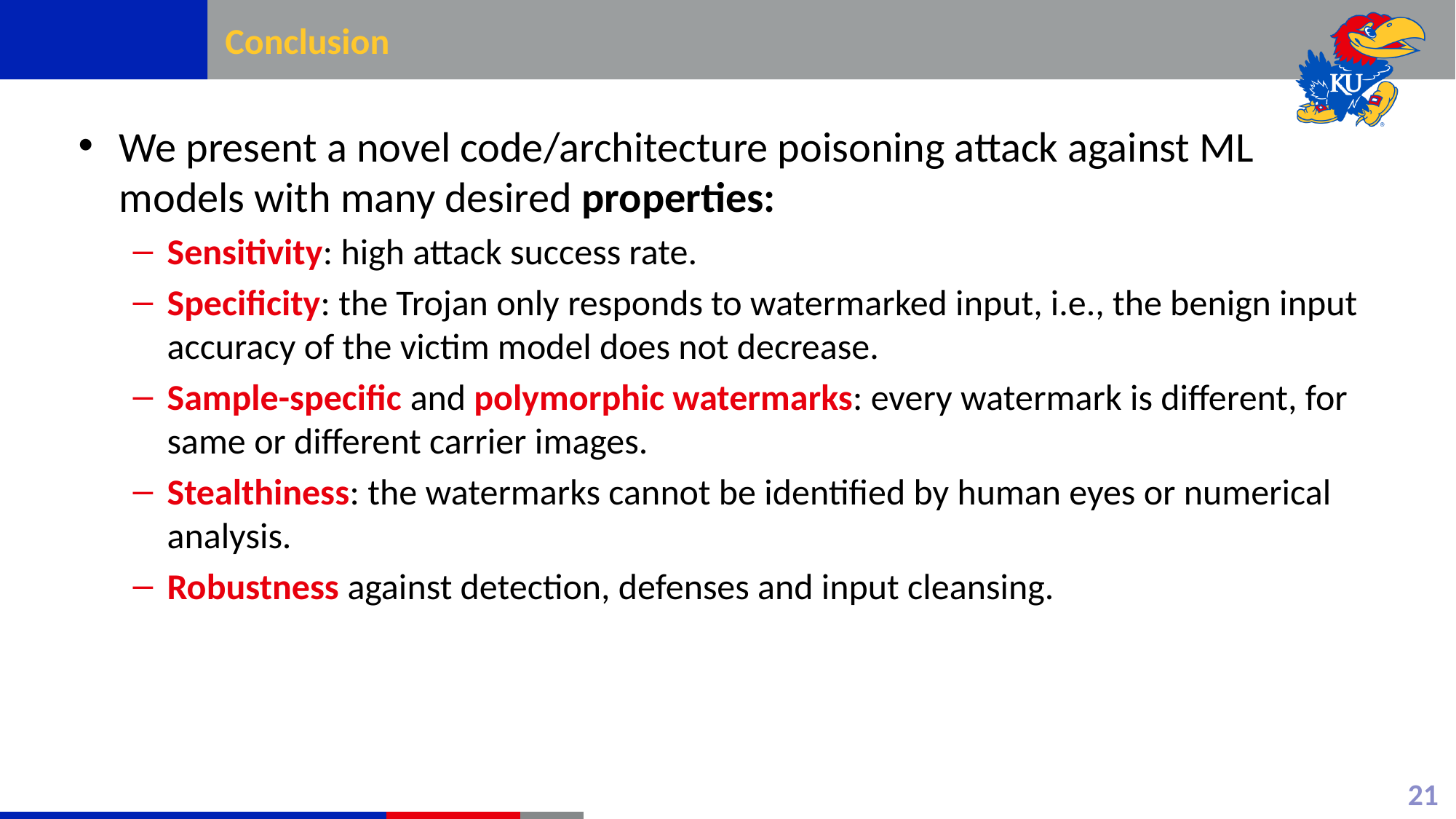

# Conclusion
We present a novel code/architecture poisoning attack against ML models with many desired properties:
Sensitivity: high attack success rate.
Specificity: the Trojan only responds to watermarked input, i.e., the benign input accuracy of the victim model does not decrease.
Sample-specific and polymorphic watermarks: every watermark is different, for same or different carrier images.
Stealthiness: the watermarks cannot be identified by human eyes or numerical analysis.
Robustness against detection, defenses and input cleansing.

21